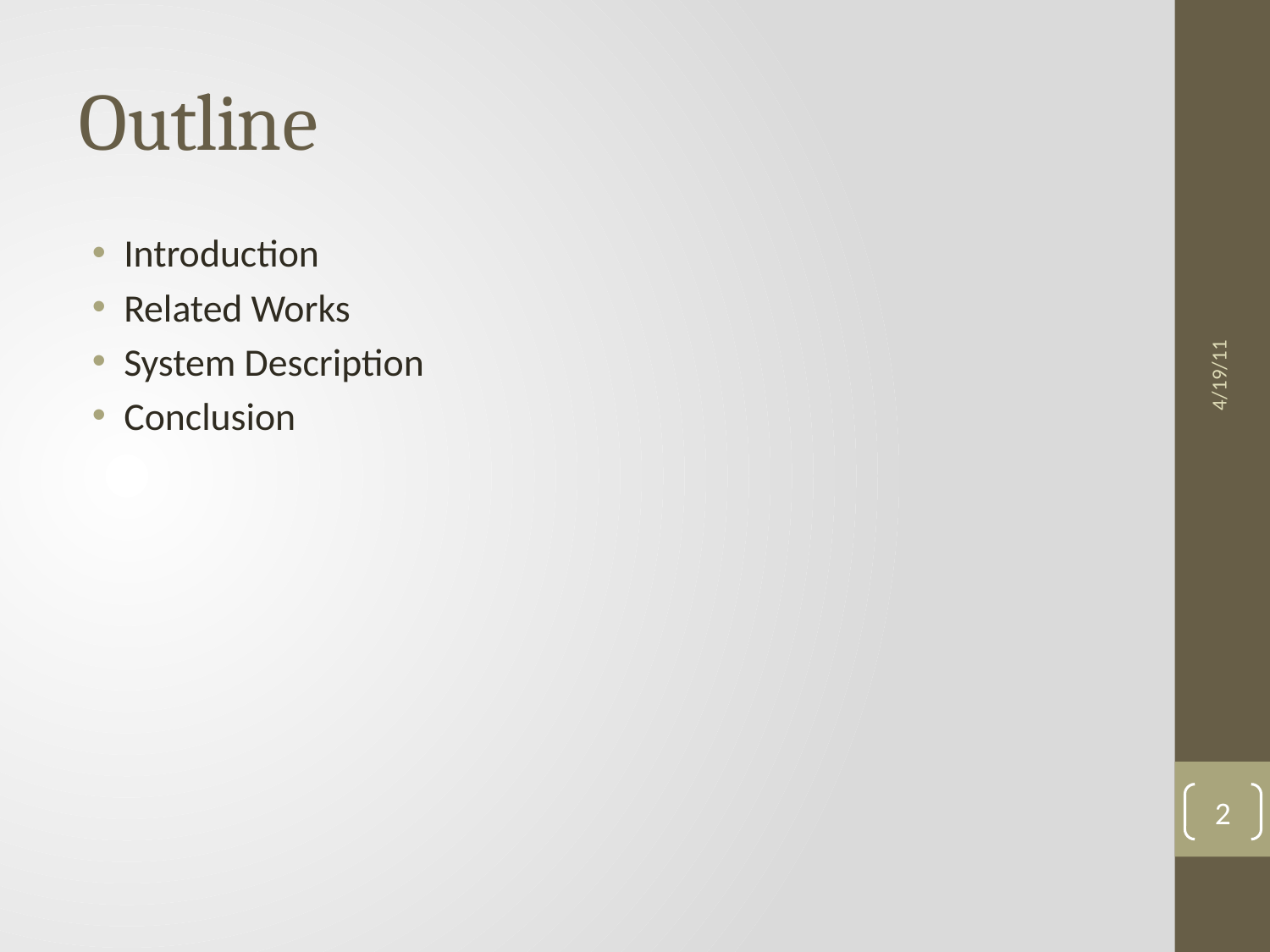

# Outline
Introduction
Related Works
System Description
Conclusion
4/19/11
2